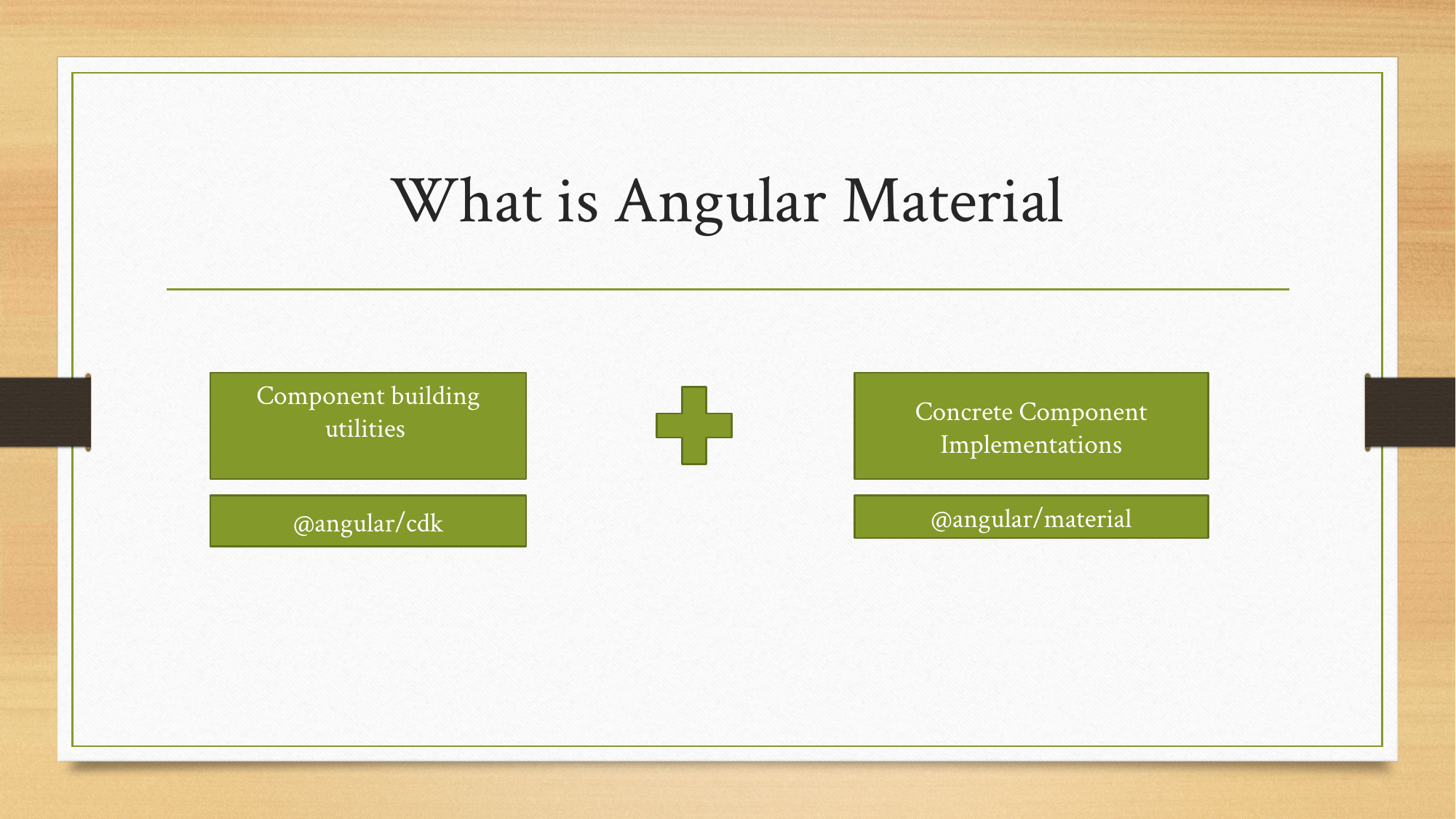

# What is Angular Material
Component building utilities

Concrete Component Implementations
@angular/cdk
@angular/material